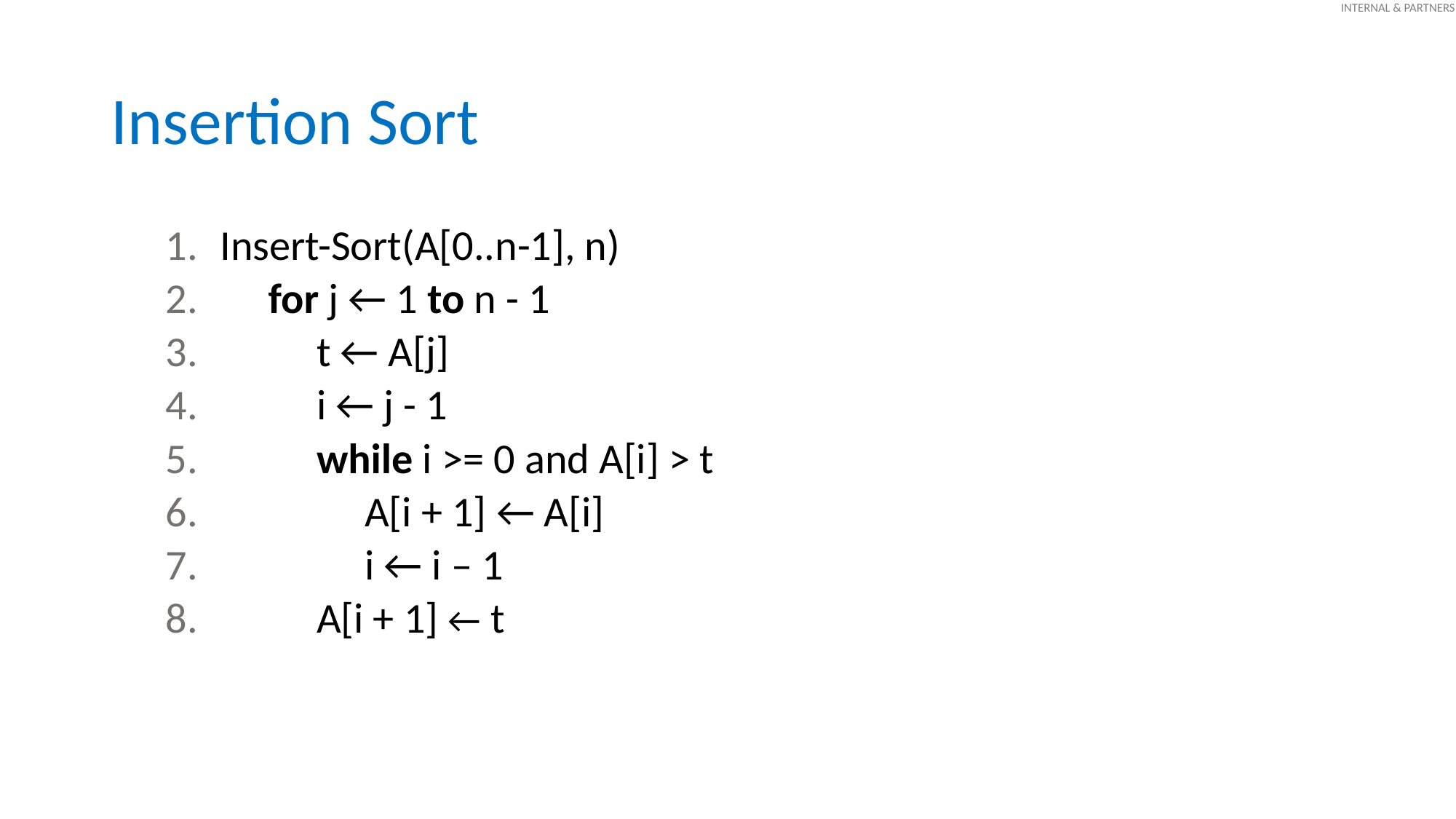

# Insertion Sort
Insert-Sort(A[0..n-1], n)
     for j ← 1 to n - 1
          t ← A[j]
          i ← j - 1
          while i >= 0 and A[i] > t
               A[i + 1] ← A[i]
               i ← i – 1
          A[i + 1] ← t